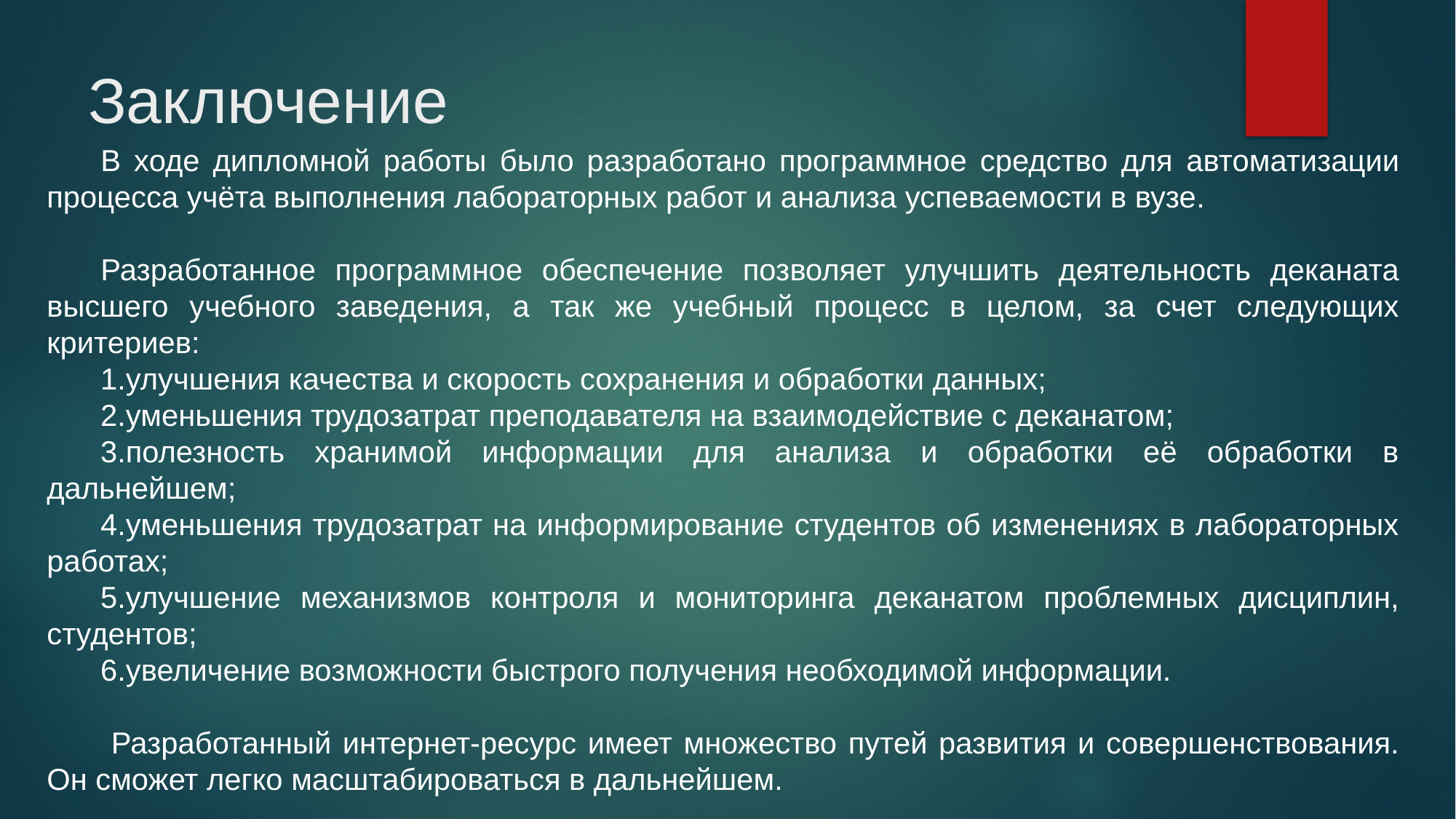

# Заключение
В ходе дипломной работы было разработано программное средство для автоматизации процесса учёта выполнения лабораторных работ и анализа успеваемости в вузе.

Разработанное программное обеспечение позволяет улучшить деятельность деканата высшего учебного заведения, а так же учебный процесс в целом, за счет следующих критериев:
улучшения качества и скорость сохранения и обработки данных;
уменьшения трудозатрат преподавателя на взаимодействие с деканатом;
полезность хранимой информации для анализа и обработки её обработки в дальнейшем;
уменьшения трудозатрат на информирование студентов об изменениях в лабораторных работах;
улучшение механизмов контроля и мониторинга деканатом проблемных дисциплин, студентов;
увеличение возможности быстрого получения необходимой информации.

Разработанный интернет-ресурс имеет множество путей развития и совершенствования. Он сможет легко масштабироваться в дальнейшем.